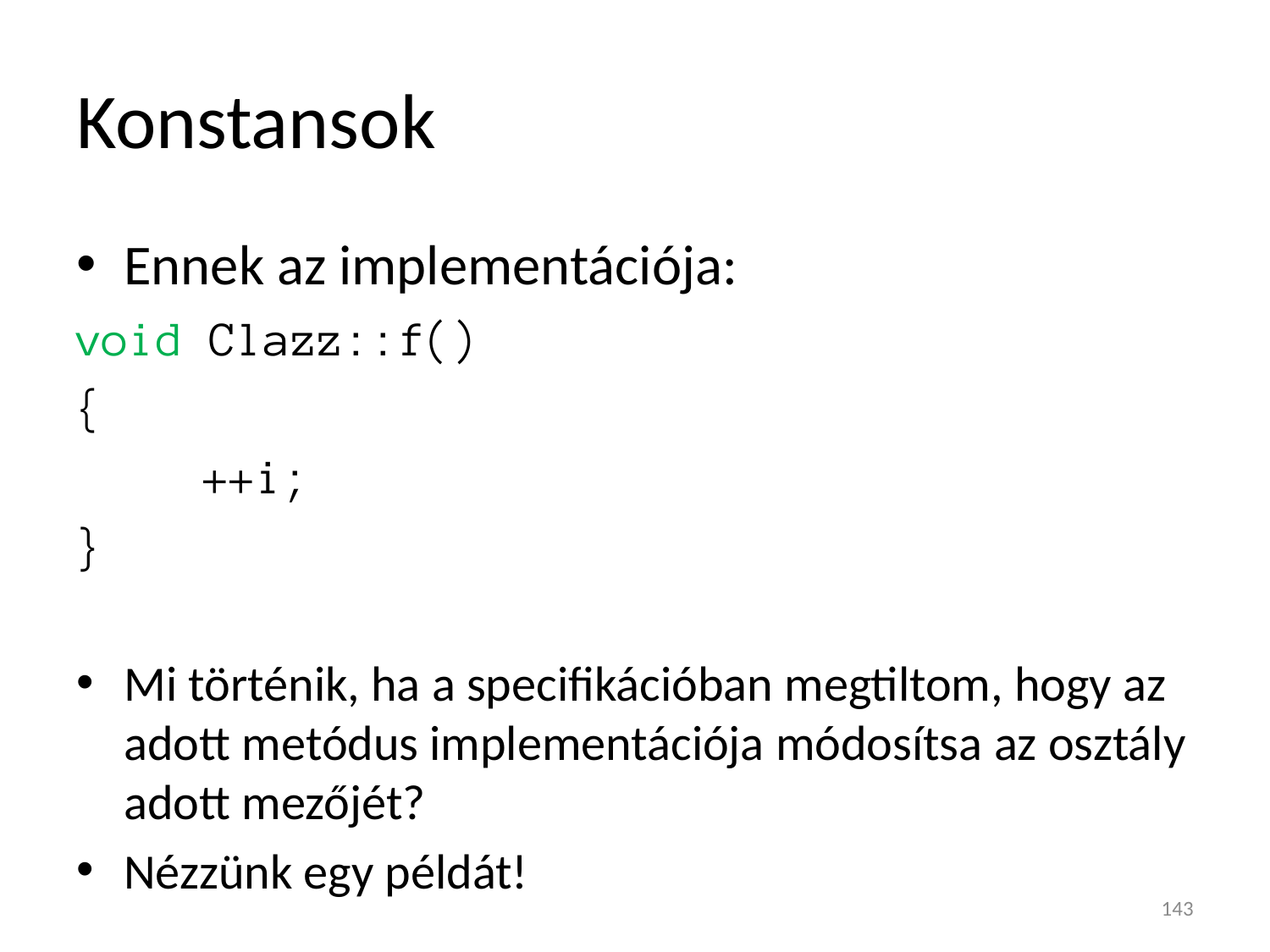

# Konstansok
Ennek az implementációja:
void Clazz::f()
{
	++i;
}

Mi történik, ha a specifikációban megtiltom, hogy az adott metódus implementációja módosítsa az osztály adott mezőjét?
Nézzünk egy példát!
143